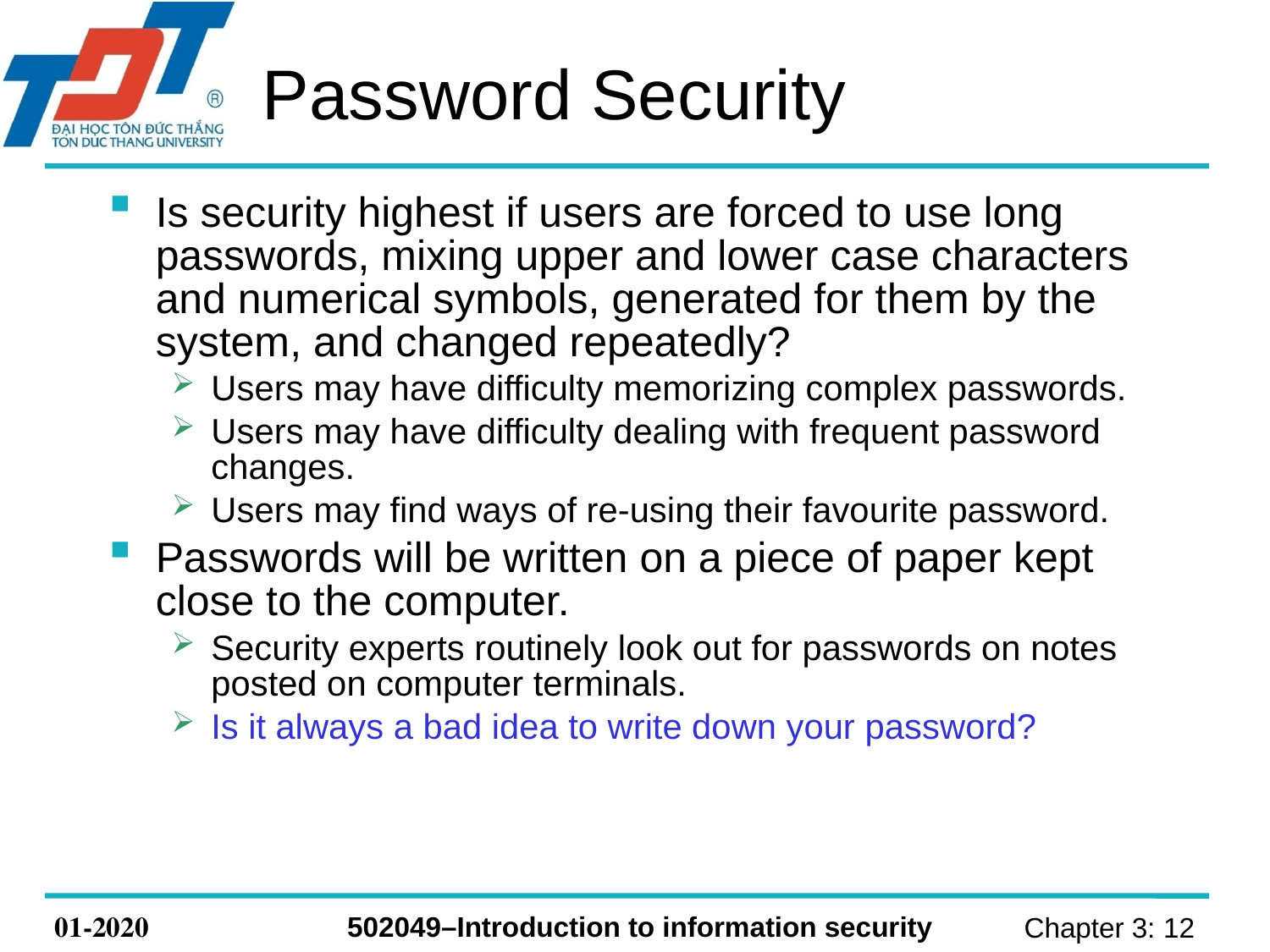

# Password Security
Is security highest if users are forced to use long passwords, mixing upper and lower case characters and numerical symbols, generated for them by the system, and changed repeatedly?
Users may have difficulty memorizing complex passwords.
Users may have difficulty dealing with frequent password changes.
Users may find ways of re-using their favourite password.
Passwords will be written on a piece of paper kept close to the computer.
Security experts routinely look out for passwords on notes posted on computer terminals.
Is it always a bad idea to write down your password?